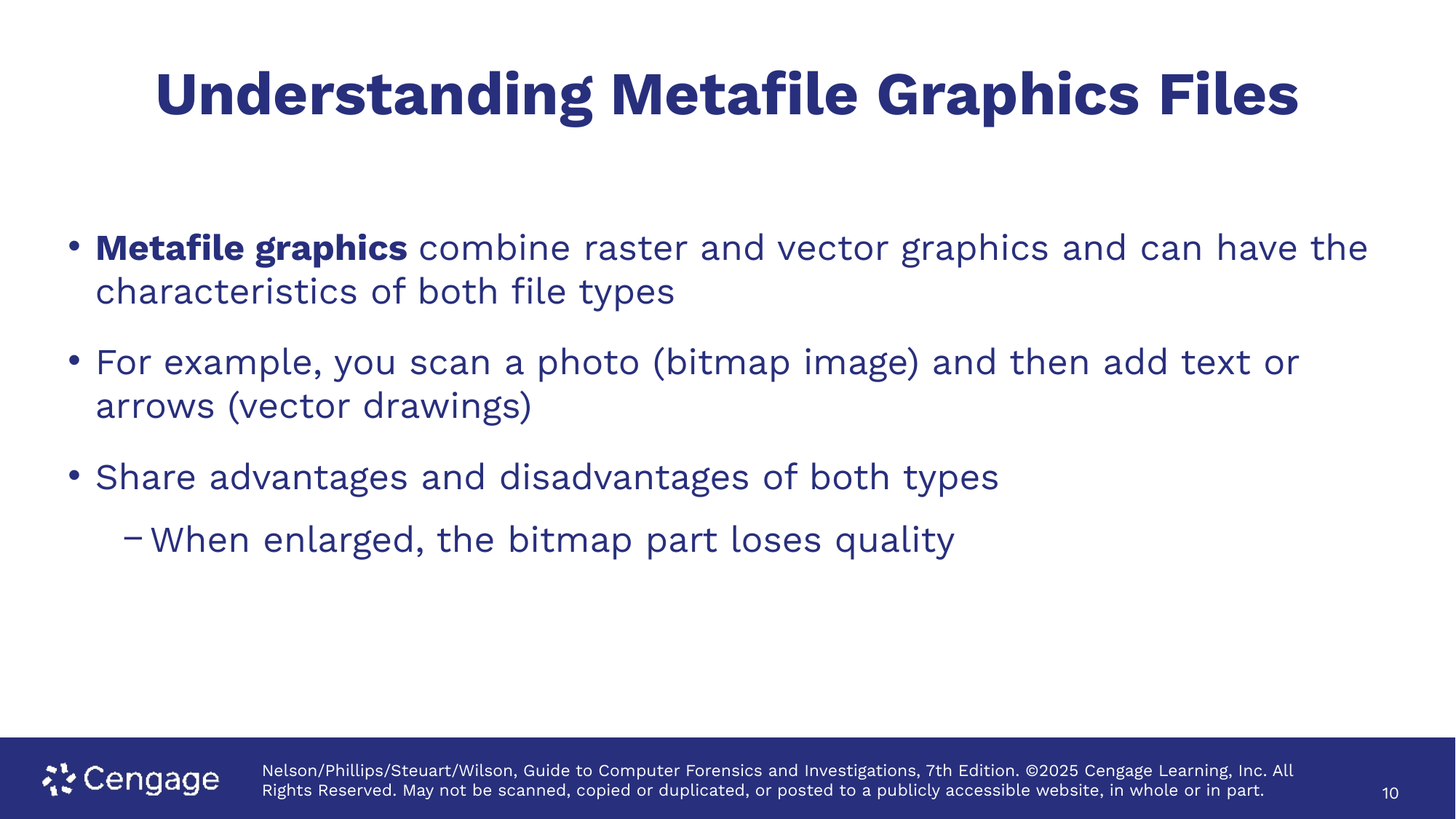

# Understanding Metafile Graphics Files
Metafile graphics combine raster and vector graphics and can have the characteristics of both file types
For example, you scan a photo (bitmap image) and then add text or arrows (vector drawings)
Share advantages and disadvantages of both types
When enlarged, the bitmap part loses quality